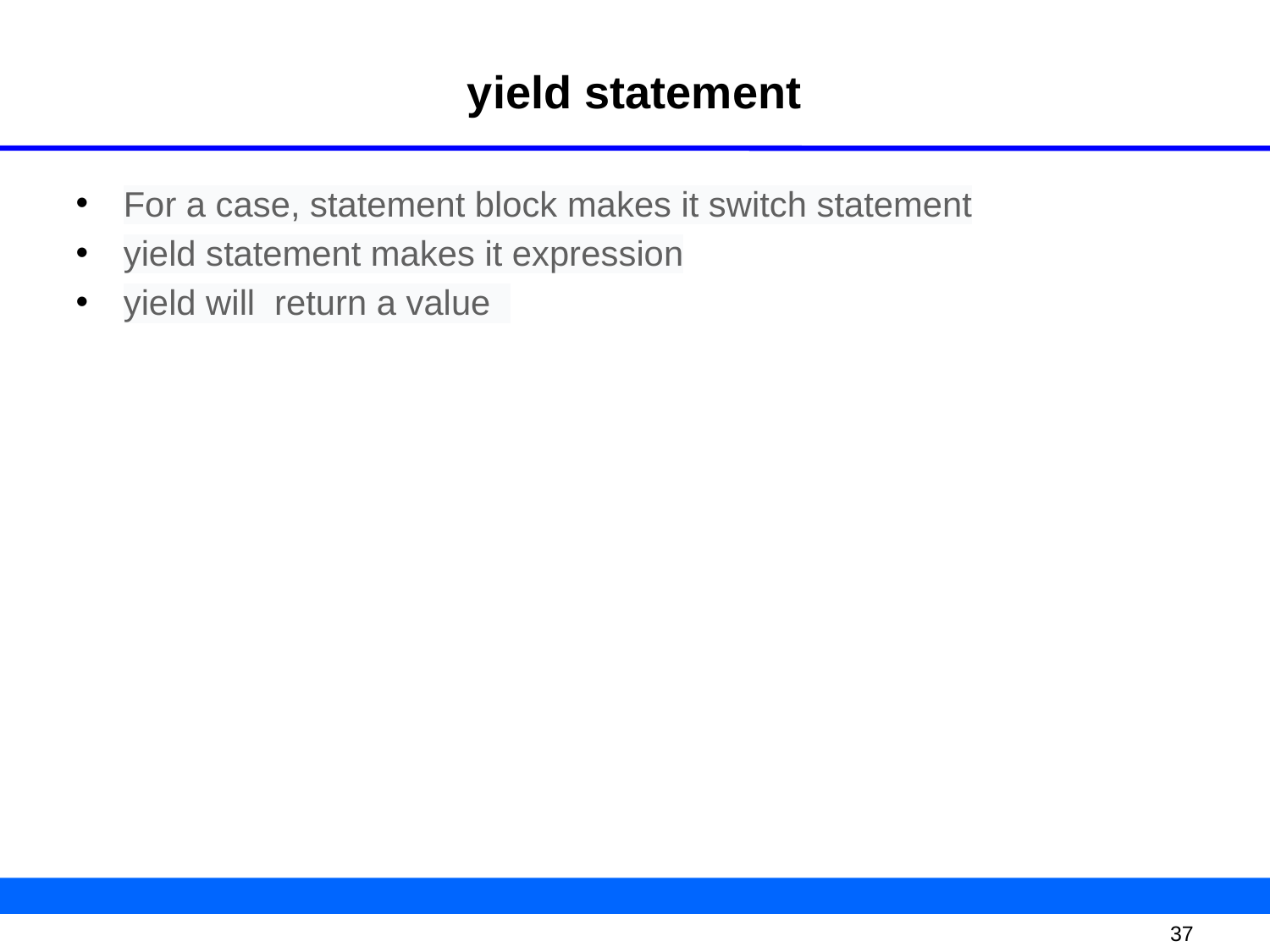

# yield statement
For a case, statement block makes it switch statement
yield statement makes it expression
yield will  return a value